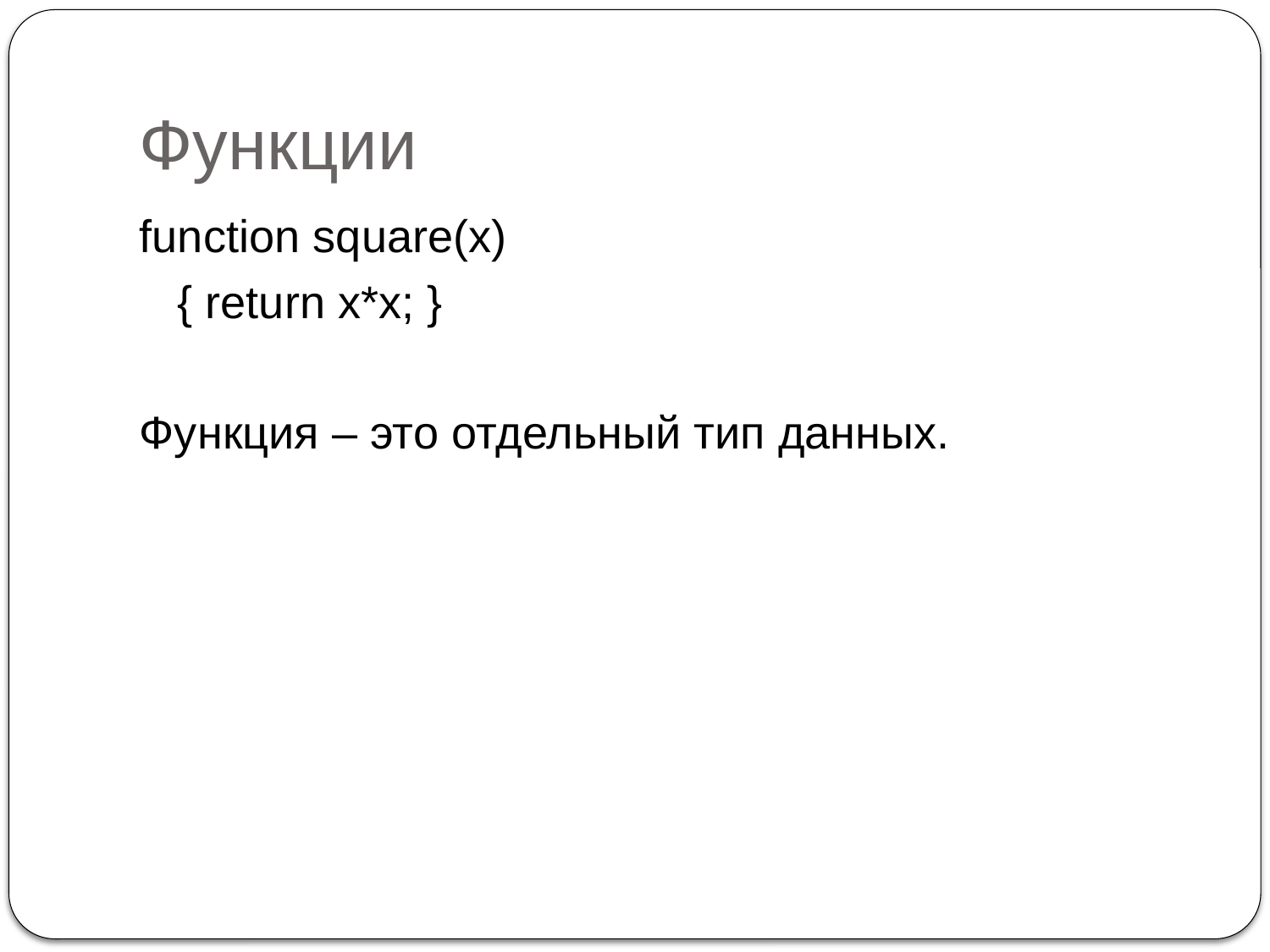

# Функции
function square(x)
	{ return x*x; }

Функция – это отдельный тип данных.